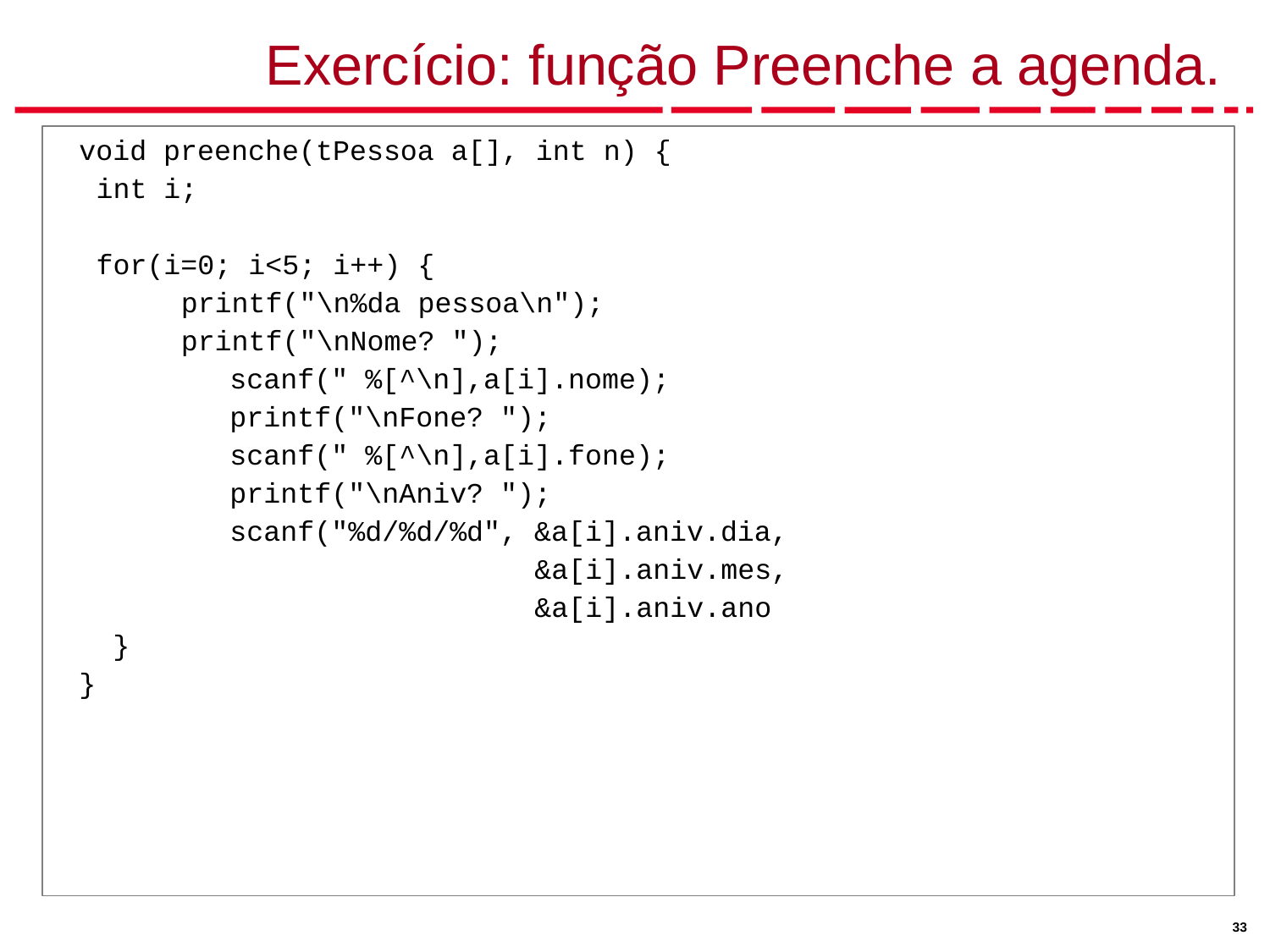

# Exercício: função Preenche a agenda.
void preenche(tPessoa a[], int n) {
 int i;

 for(i=0; i<5; i++) {
   printf("\n%da pessoa\n");
   printf("\nNome? ");
	scanf(" %[^\n],a[i].nome);
 	printf("\nFone? ");
	scanf(" %[^\n],a[i].fone);
	printf("\nAniv? ");
 	scanf("%d/%d/%d", &a[i].aniv.dia,
			   &a[i].aniv.mes,
			   &a[i].aniv.ano
  }
}